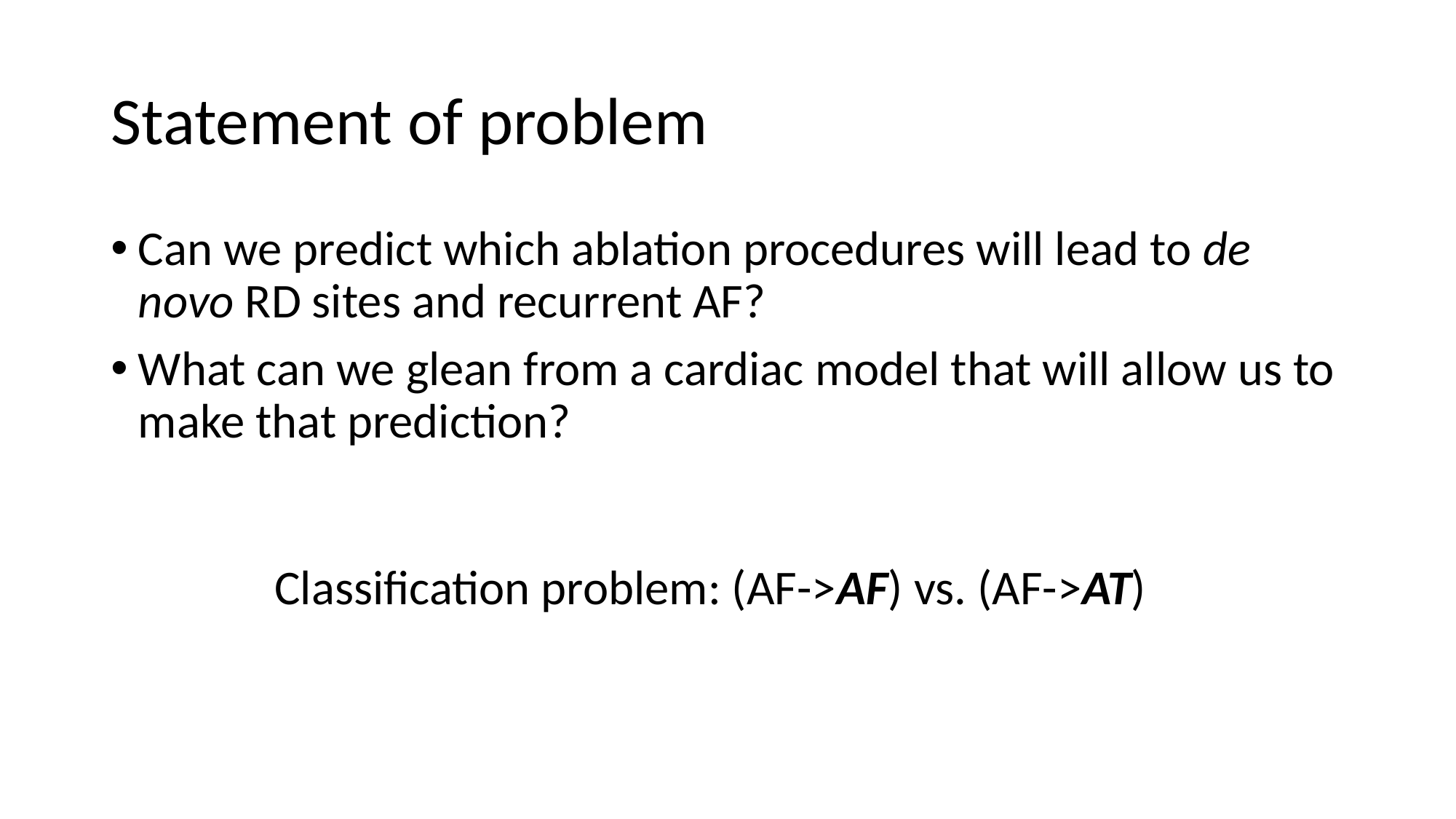

# Statement of problem
Can we predict which ablation procedures will lead to de novo RD sites and recurrent AF?
What can we glean from a cardiac model that will allow us to make that prediction?

	Classification problem: (AF->AF) vs. (AF->AT)